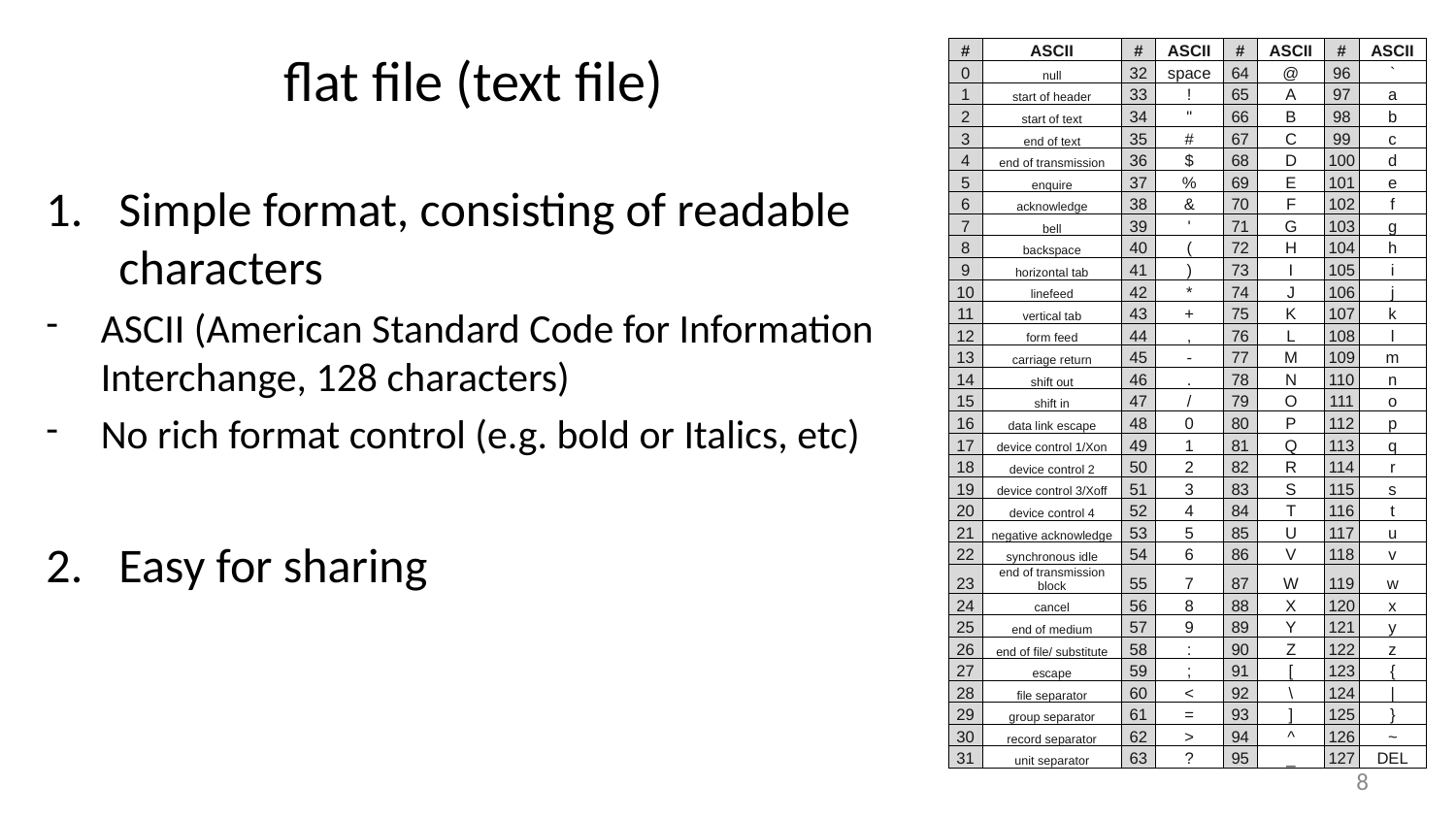

# flat file (text file)
| # | ASCII | # | ASCII | # | ASCII | # | ASCII |
| --- | --- | --- | --- | --- | --- | --- | --- |
| 0 | null | 32 | space | 64 | @ | 96 | ` |
| 1 | start of header | 33 | ! | 65 | A | 97 | a |
| 2 | start of text | 34 | " | 66 | B | 98 | b |
| 3 | end of text | 35 | # | 67 | C | 99 | c |
| 4 | end of transmission | 36 | $ | 68 | D | 100 | d |
| 5 | enquire | 37 | % | 69 | E | 101 | e |
| 6 | acknowledge | 38 | & | 70 | F | 102 | f |
| 7 | bell | 39 | ' | 71 | G | 103 | g |
| 8 | backspace | 40 | ( | 72 | H | 104 | h |
| 9 | horizontal tab | 41 | ) | 73 | I | 105 | i |
| 10 | linefeed | 42 | \* | 74 | J | 106 | j |
| 11 | vertical tab | 43 | + | 75 | K | 107 | k |
| 12 | form feed | 44 | , | 76 | L | 108 | l |
| 13 | carriage return | 45 | - | 77 | M | 109 | m |
| 14 | shift out | 46 | . | 78 | N | 110 | n |
| 15 | shift in | 47 | / | 79 | O | 111 | o |
| 16 | data link escape | 48 | 0 | 80 | P | 112 | p |
| 17 | device control 1/Xon | 49 | 1 | 81 | Q | 113 | q |
| 18 | device control 2 | 50 | 2 | 82 | R | 114 | r |
| 19 | device control 3/Xoff | 51 | 3 | 83 | S | 115 | s |
| 20 | device control 4 | 52 | 4 | 84 | T | 116 | t |
| 21 | negative acknowledge | 53 | 5 | 85 | U | 117 | u |
| 22 | synchronous idle | 54 | 6 | 86 | V | 118 | v |
| 23 | end of transmission block | 55 | 7 | 87 | W | 119 | w |
| 24 | cancel | 56 | 8 | 88 | X | 120 | x |
| 25 | end of medium | 57 | 9 | 89 | Y | 121 | y |
| 26 | end of file/ substitute | 58 | : | 90 | Z | 122 | z |
| 27 | escape | 59 | ; | 91 | [ | 123 | { |
| 28 | file separator | 60 | < | 92 | \ | 124 | | |
| 29 | group separator | 61 | = | 93 | ] | 125 | } |
| 30 | record separator | 62 | > | 94 | ^ | 126 | ~ |
| 31 | unit separator | 63 | ? | 95 | \_ | 127 | DEL |
Simple format, consisting of readable characters
ASCII (American Standard Code for Information Interchange, 128 characters)
No rich format control (e.g. bold or Italics, etc)

Easy for sharing
8